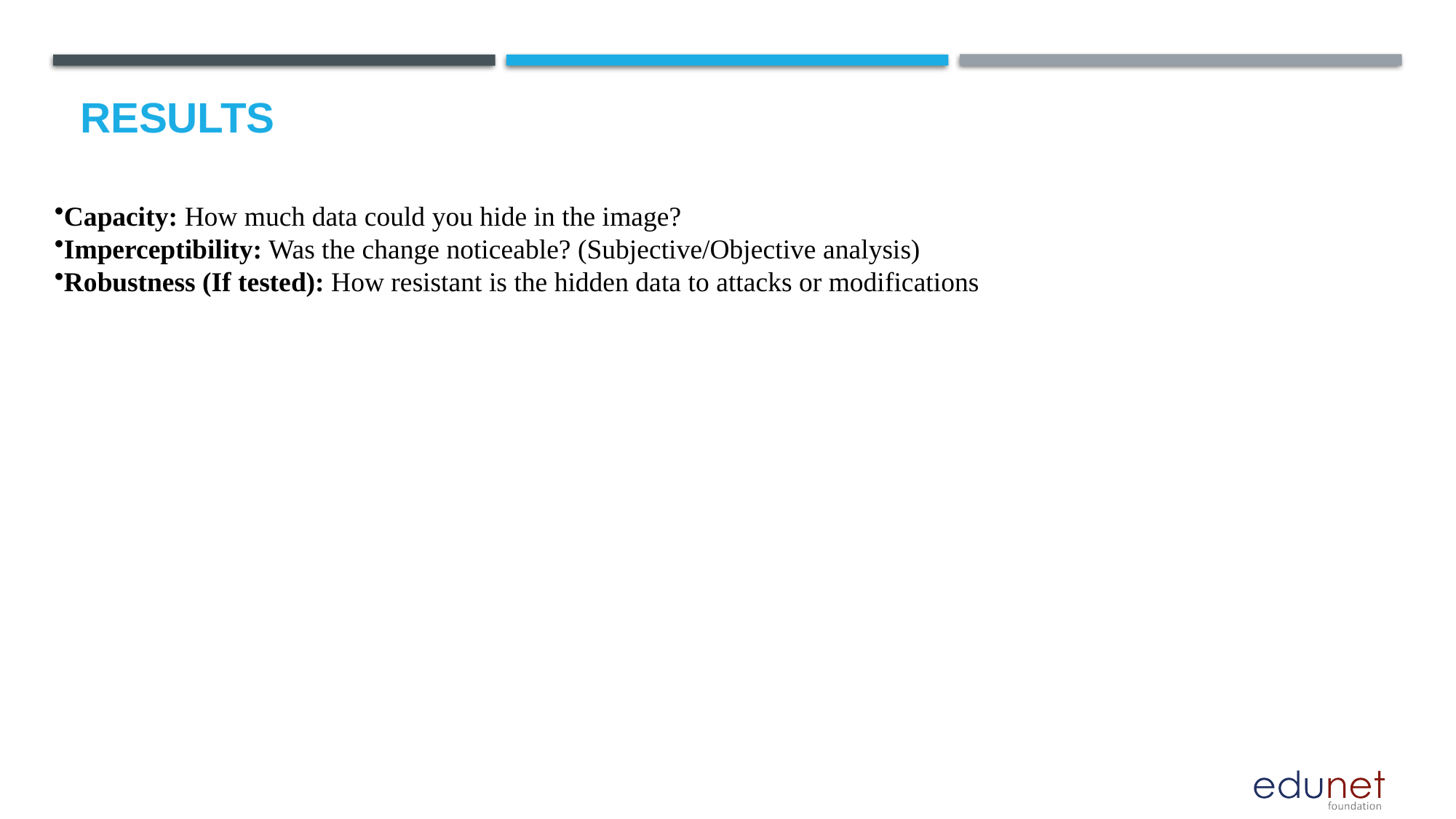

# Results
Capacity: How much data could you hide in the image?
Imperceptibility: Was the change noticeable? (Subjective/Objective analysis)
Robustness (If tested): How resistant is the hidden data to attacks or modifications